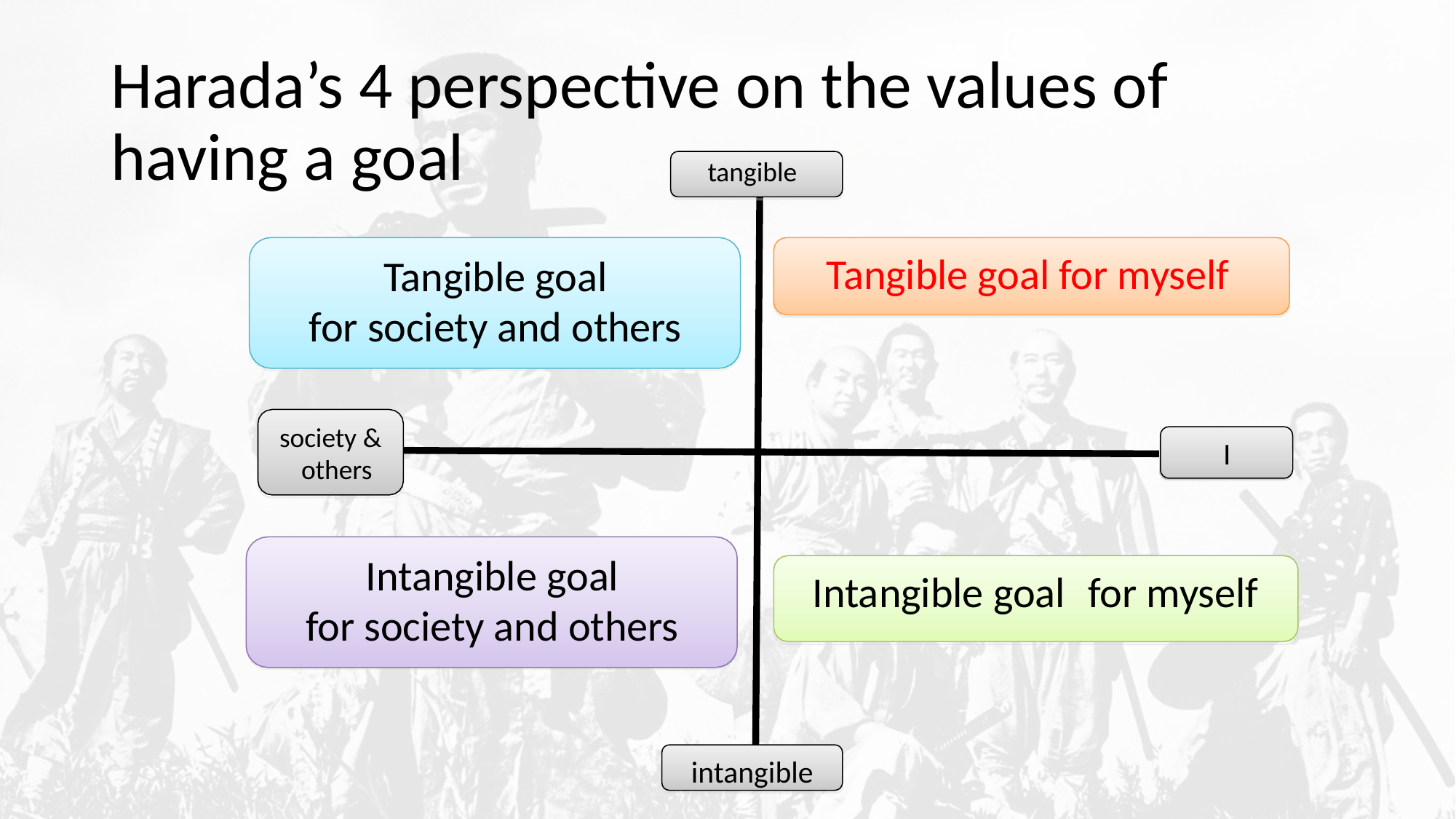

# Harada’s 4 perspective on the values of  having a goal
tangible

Tangible goal for myself
Tangible goal
for society and others

society &  others

I

Intangible goal
for society and others

Intangible goal	for myself

intangible